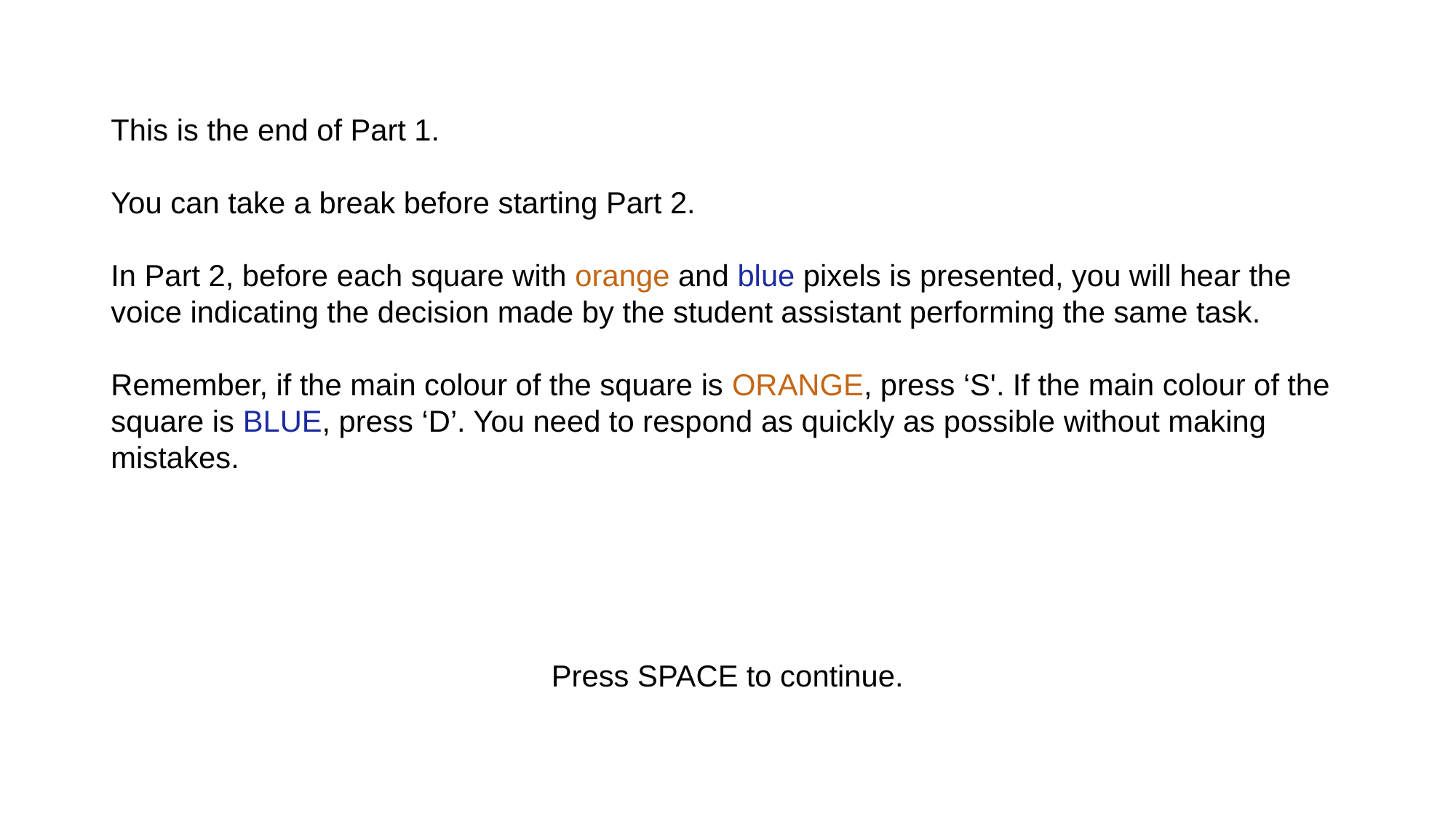

This is the end of Part 1.

You can take a break before starting Part 2.

In Part 2, before each square with orange and blue pixels is presented, you will hear the voice indicating the decision made by the student assistant performing the same task.

Remember, if the main colour of the square is ORANGE, press ‘S'. If the main colour of the square is BLUE, press ‘D’. You need to respond as quickly as possible without making mistakes.

Press SPACE to continue.